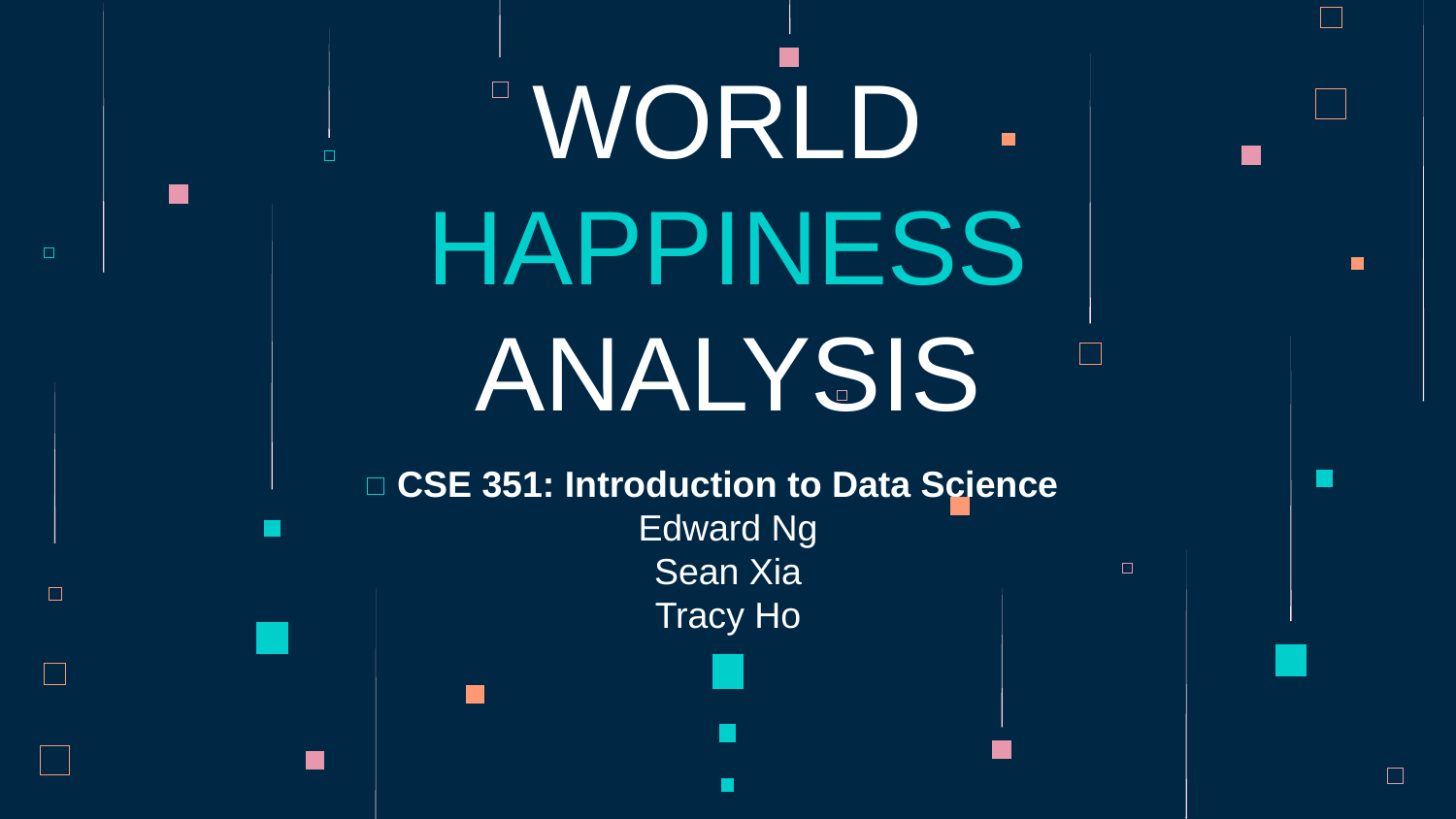

# WORLD HAPPINESS ANALYSIS

CSE 351: Introduction to Data Science
Edward Ng
Sean Xia
Tracy Ho